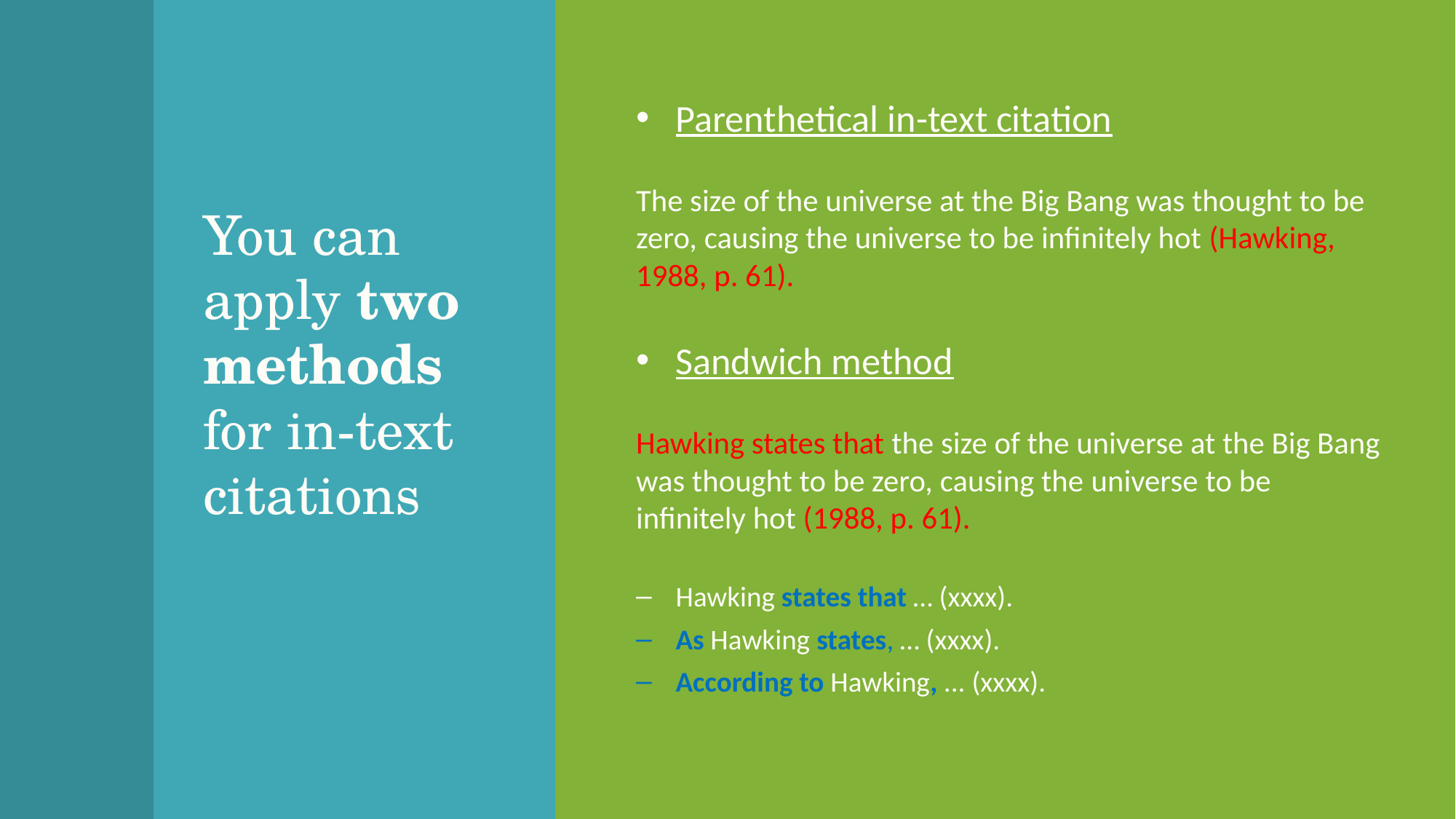

Parenthetical in-text citation

The size of the universe at the Big Bang was thought to be zero, causing the universe to be infinitely hot (Hawking, 1988, p. 61).

Sandwich method

Hawking states that the size of the universe at the Big Bang was thought to be zero, causing the universe to be infinitely hot (1988, p. 61).

Hawking states that … (xxxx).
As Hawking states, … (xxxx).
According to Hawking, ... (xxxx).

# You can apply two methods for in-text citations